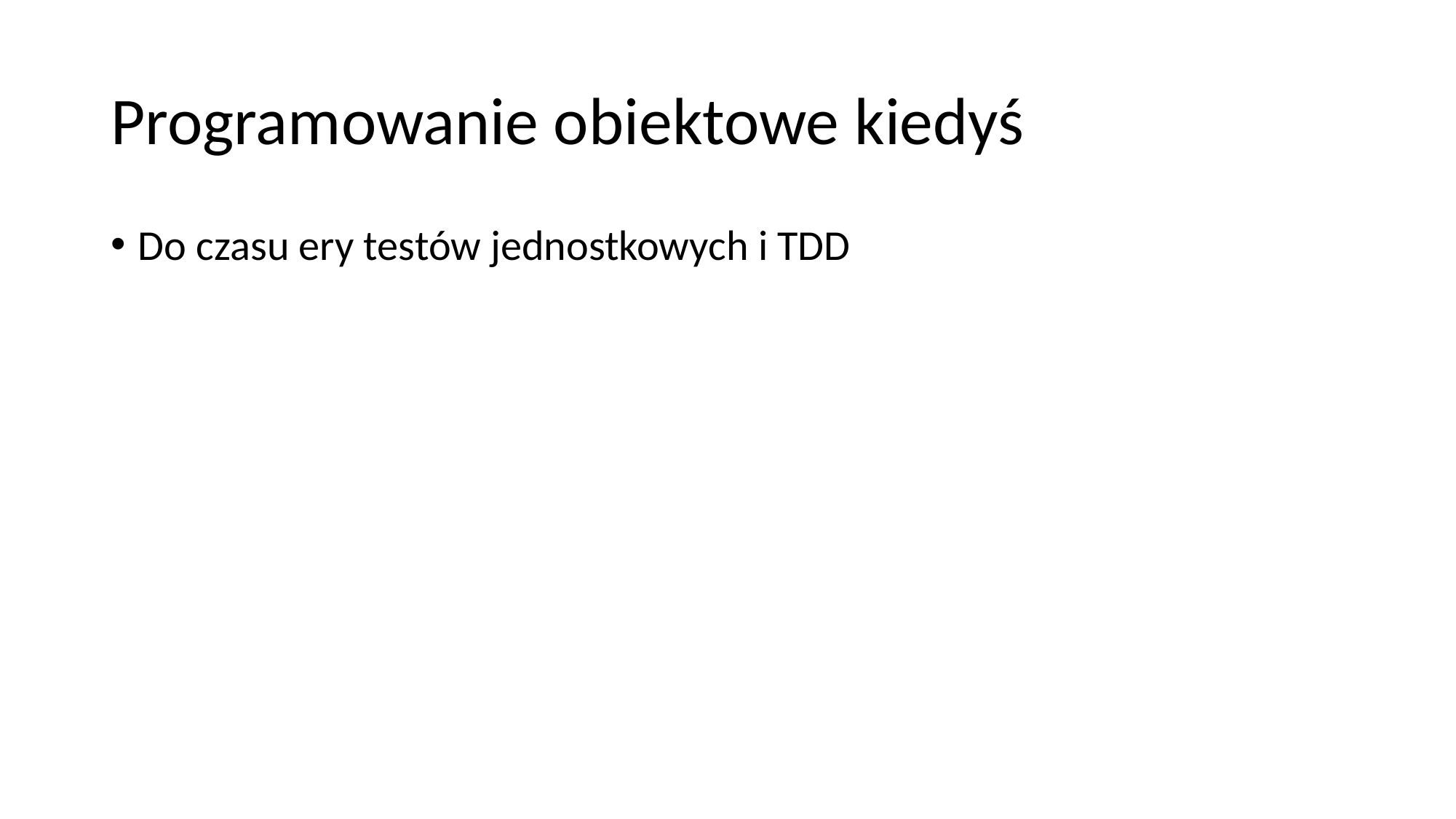

# Programowanie obiektowe kiedyś
Do czasu ery testów jednostkowych i TDD